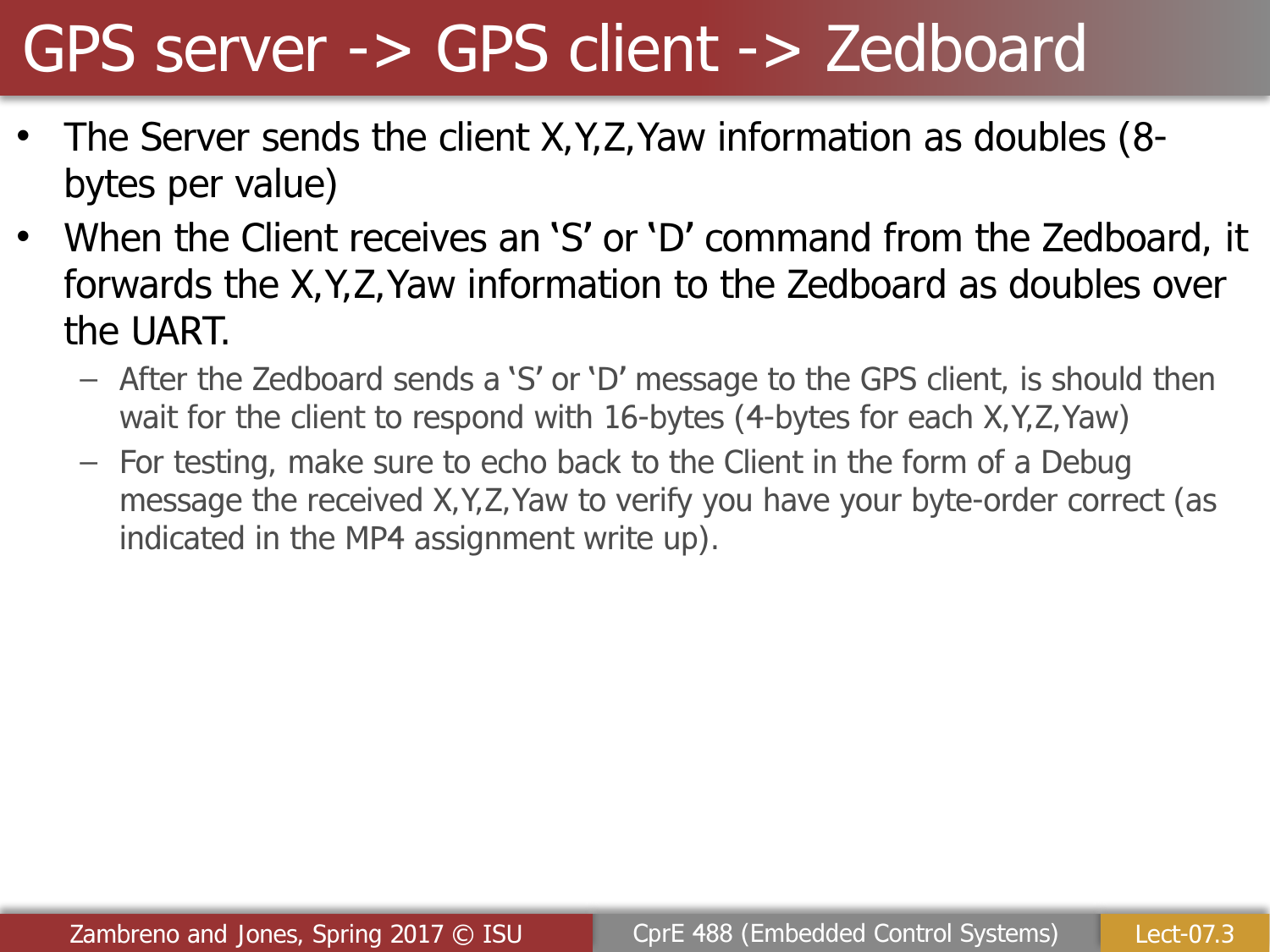

# GPS server -> GPS client -> Zedboard
The Server sends the client X,Y,Z,Yaw information as doubles (8-bytes per value)
When the Client receives an ‘S’ or ‘D’ command from the Zedboard, it forwards the X,Y,Z,Yaw information to the Zedboard as doubles over the UART.
After the Zedboard sends a ‘S’ or ‘D’ message to the GPS client, is should then wait for the client to respond with 16-bytes (4-bytes for each X,Y,Z,Yaw)
For testing, make sure to echo back to the Client in the form of a Debug message the received X,Y,Z,Yaw to verify you have your byte-order correct (as indicated in the MP4 assignment write up).